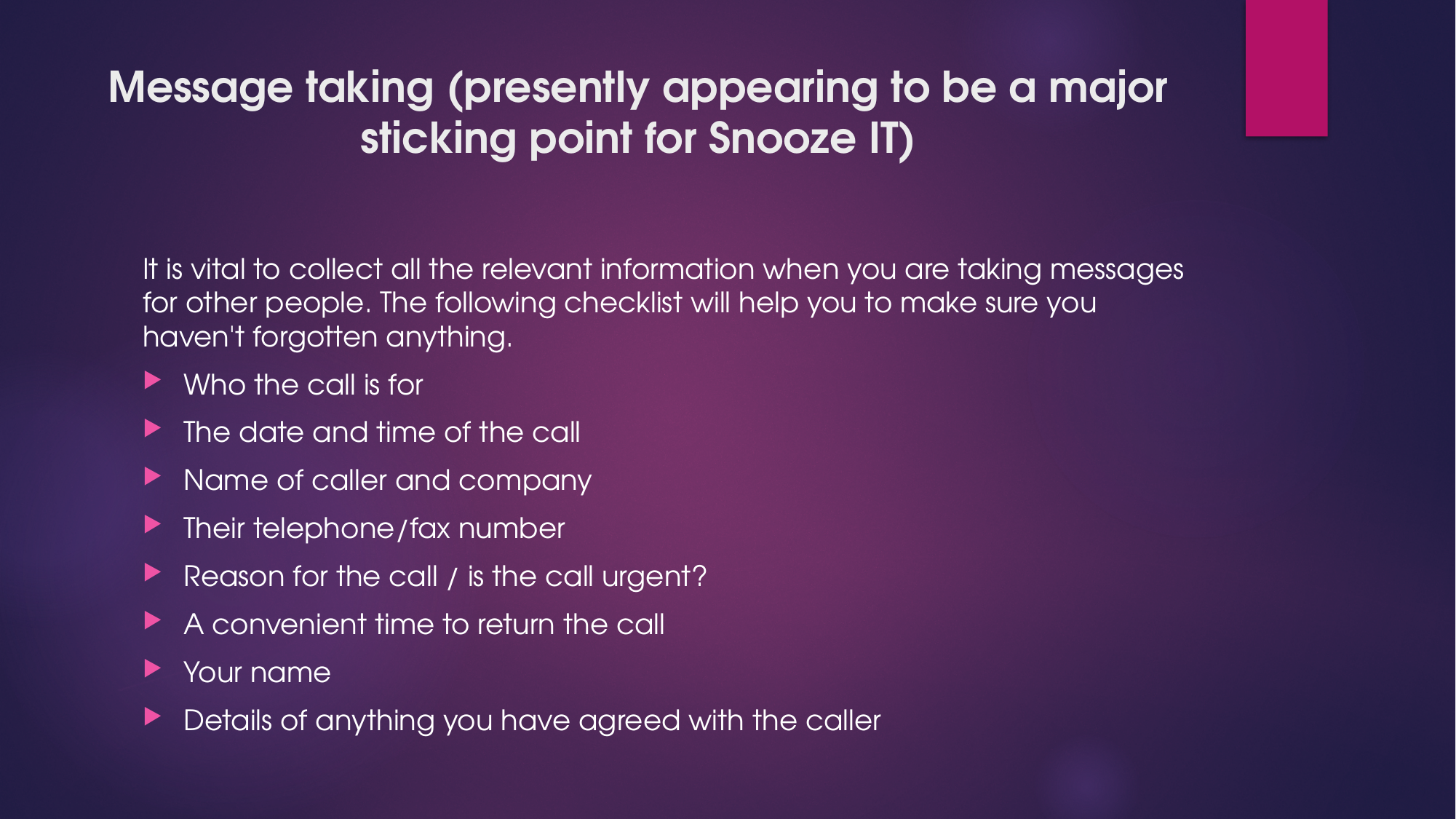

# Message taking (presently appearing to be a major sticking point for Snooze IT)
It is vital to collect all the relevant information when you are taking messages for other people. The following checklist will help you to make sure you haven't forgotten anything.
Who the call is for
The date and time of the call
Name of caller and company
Their telephone/fax number
Reason for the call / is the call urgent?
A convenient time to return the call
Your name
Details of anything you have agreed with the caller